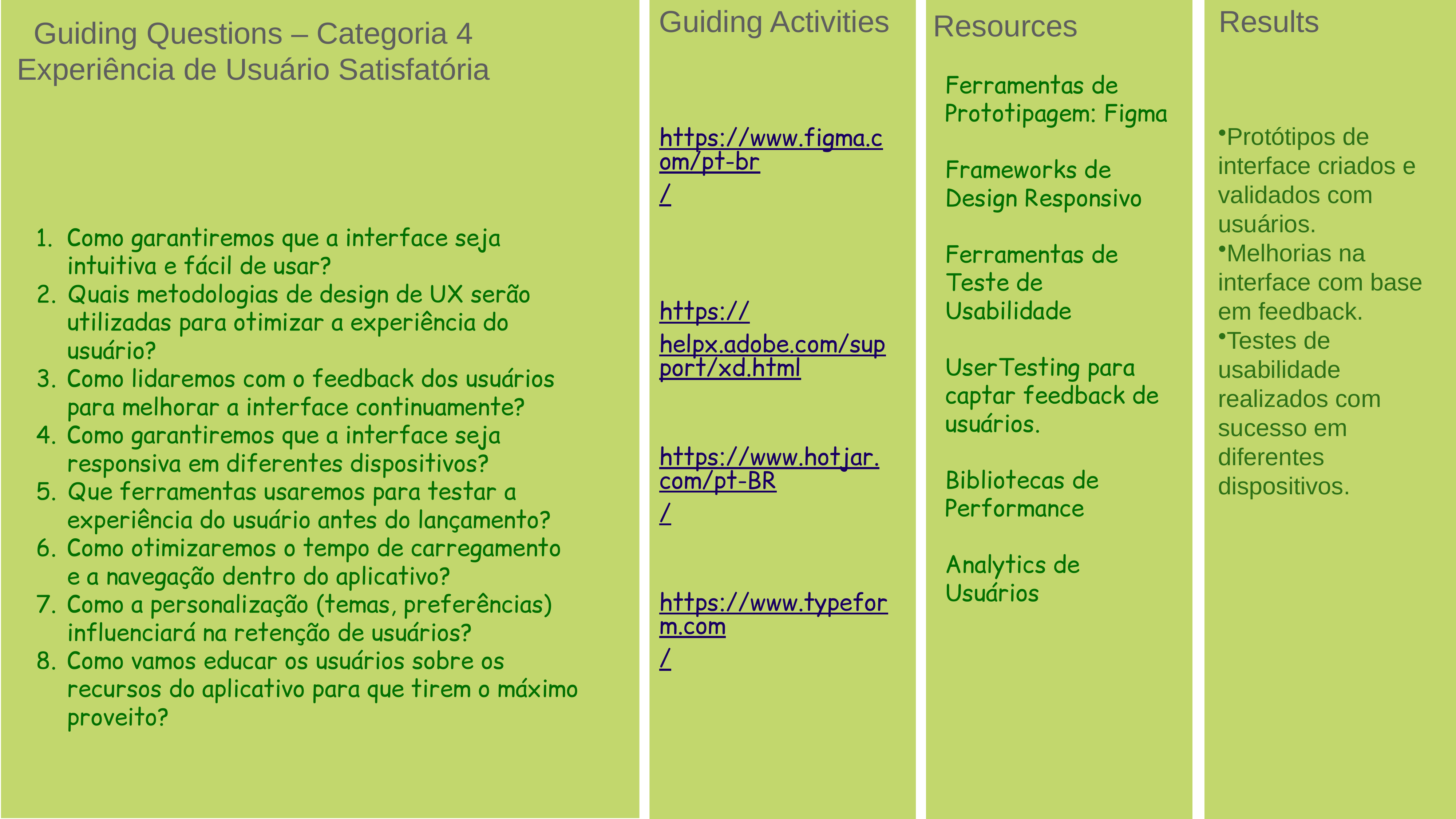

Guiding Questions – Categoria 4
Experiência de Usuário Satisfatória
Como garantiremos que a interface seja intuitiva e fácil de usar?
Quais metodologias de design de UX serão utilizadas para otimizar a experiência do usuário?
Como lidaremos com o feedback dos usuários para melhorar a interface continuamente?
Como garantiremos que a interface seja responsiva em diferentes dispositivos?
Que ferramentas usaremos para testar a experiência do usuário antes do lançamento?
Como otimizaremos o tempo de carregamento e a navegação dentro do aplicativo?
Como a personalização (temas, preferências) influenciará na retenção de usuários?
Como vamos educar os usuários sobre os recursos do aplicativo para que tirem o máximo proveito?
Guiding Activities

https://www.figma.com/pt-br/

https://helpx.adobe.com/support/xd.html

https://www.hotjar.com/pt-BR/

https://www.typeform.com/

Results
Resources
Ferramentas de Prototipagem: Figma

Frameworks de Design Responsivo

Ferramentas de Teste de Usabilidade

UserTesting para captar feedback de usuários.

Bibliotecas de Performance

Analytics de Usuários

Protótipos de interface criados e validados com usuários.
Melhorias na interface com base em feedback.
Testes de usabilidade realizados com sucesso em diferentes dispositivos.